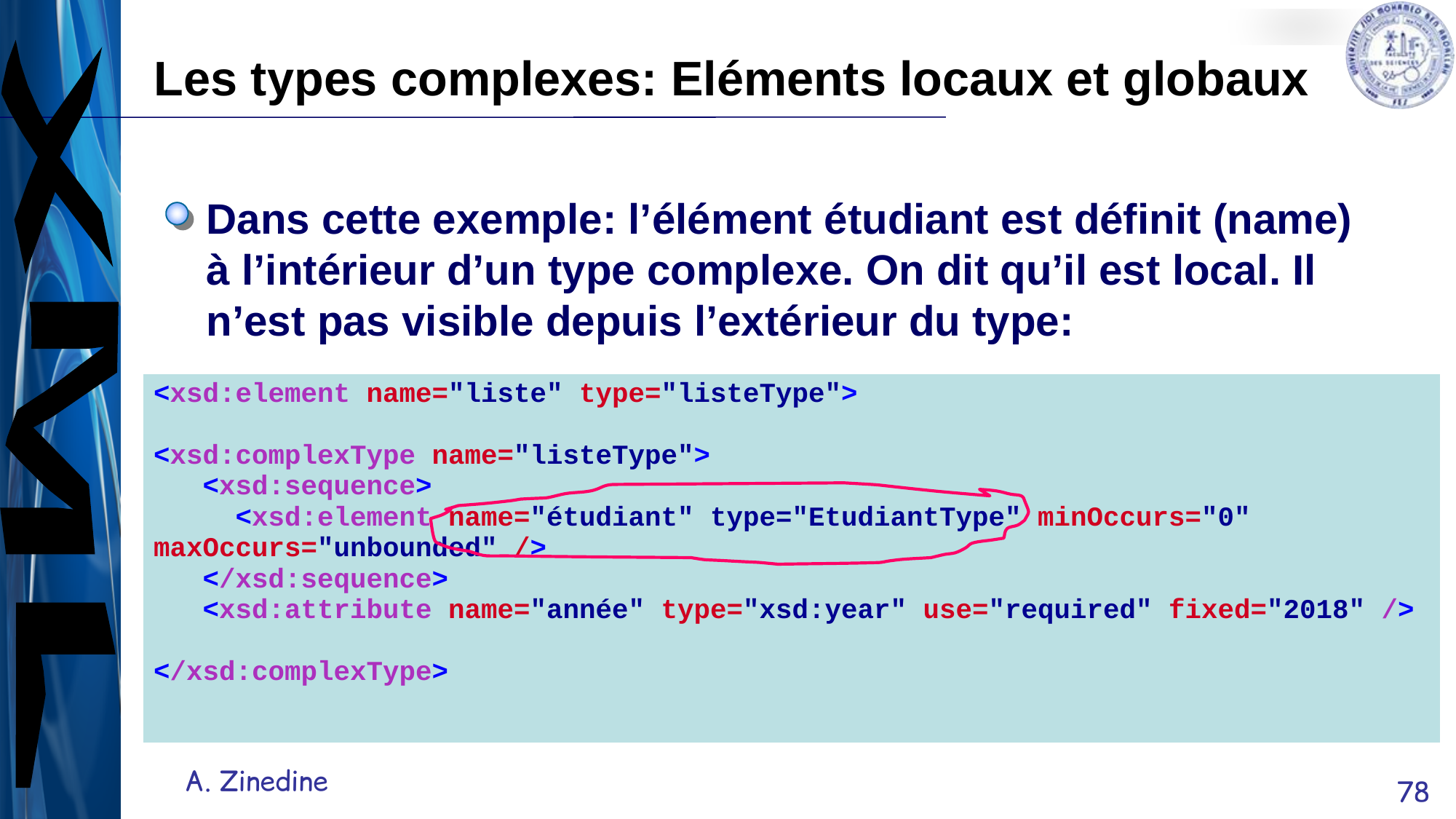

# Les types complexes: Eléments locaux et globaux
Dans cette exemple: l’élément étudiant est définit (name) à l’intérieur d’un type complexe. On dit qu’il est local. Il n’est pas visible depuis l’extérieur du type:

| <xsd:element name="liste" type="listeType"> <xsd:complexType name="listeType"> <xsd:sequence> <xsd:element name="étudiant" type="EtudiantType" minOccurs="0" maxOccurs="unbounded" /> </xsd:sequence> <xsd:attribute name="année" type="xsd:year" use="required" fixed="2018" /> </xsd:complexType> |
| --- |